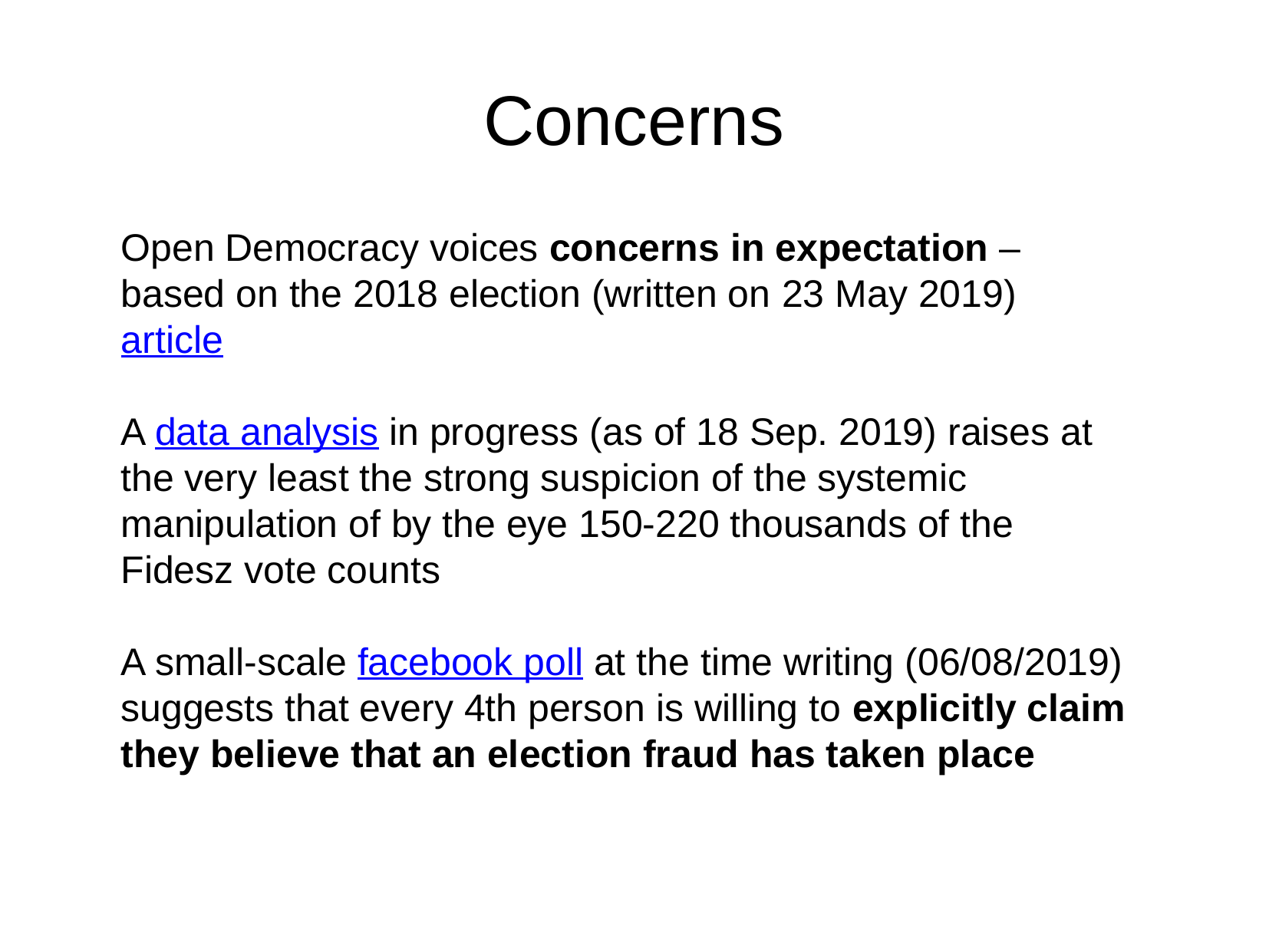

Concerns
Open Democracy voices concerns in expectation – based on the 2018 election (written on 23 May 2019)
article
A data analysis in progress (as of 18 Sep. 2019) raises at the very least the strong suspicion of the systemic manipulation of by the eye 150-220 thousands of the Fidesz vote counts
A small-scale facebook poll at the time writing (06/08/2019) suggests that every 4th person is willing to explicitly claim they believe that an election fraud has taken place